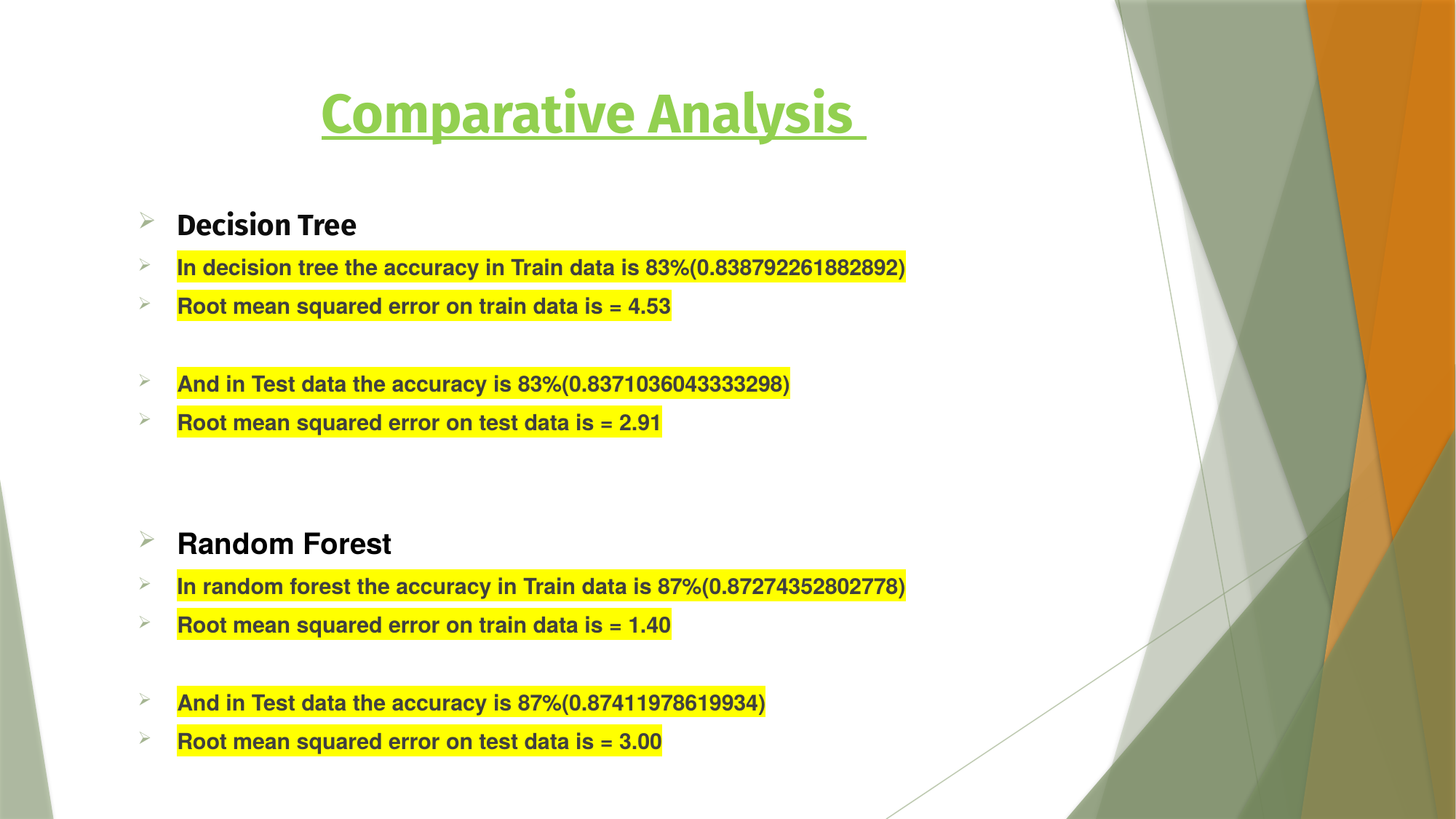

# Comparative Analysis
Decision Tree
In decision tree the accuracy in Train data is 83%(0.838792261882892)
Root mean squared error on train data is = 4.53

And in Test data the accuracy is 83%(0.8371036043333298)
Root mean squared error on test data is = 2.91

Random Forest
In random forest the accuracy in Train data is 87%(0.87274352802778)
Root mean squared error on train data is = 1.40

And in Test data the accuracy is 87%(0.87411978619934)
Root mean squared error on test data is = 3.00